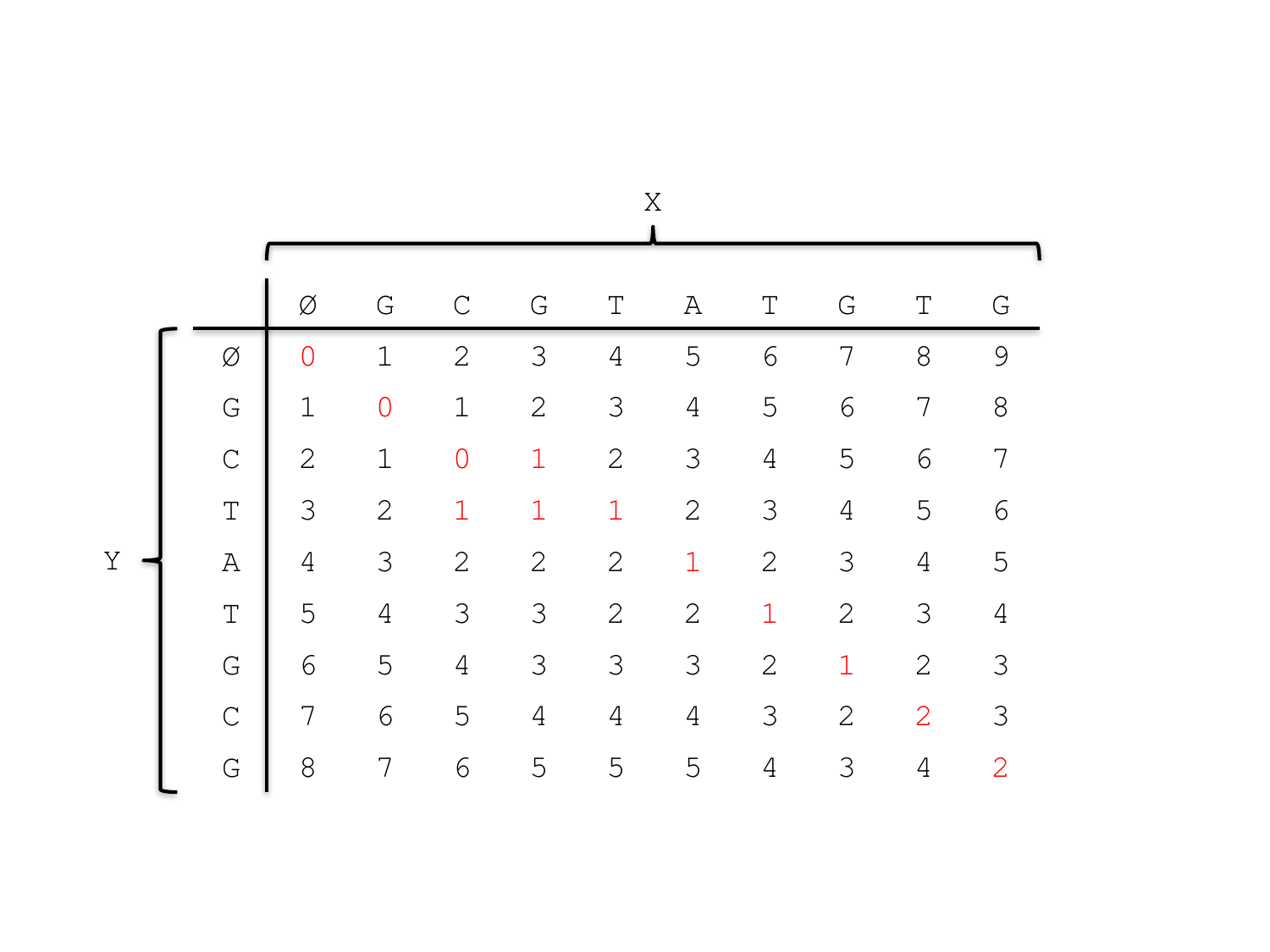

X
|  | Ø | G | C | G | T | A | T | G | T | G |
| --- | --- | --- | --- | --- | --- | --- | --- | --- | --- | --- |
| Ø | 0 | 1 | 2 | 3 | 4 | 5 | 6 | 7 | 8 | 9 |
| G | 1 | 0 | 1 | 2 | 3 | 4 | 5 | 6 | 7 | 8 |
| C | 2 | 1 | 0 | 1 | 2 | 3 | 4 | 5 | 6 | 7 |
| T | 3 | 2 | 1 | 1 | 1 | 2 | 3 | 4 | 5 | 6 |
| A | 4 | 3 | 2 | 2 | 2 | 1 | 2 | 3 | 4 | 5 |
| T | 5 | 4 | 3 | 3 | 2 | 2 | 1 | 2 | 3 | 4 |
| G | 6 | 5 | 4 | 3 | 3 | 3 | 2 | 1 | 2 | 3 |
| C | 7 | 6 | 5 | 4 | 4 | 4 | 3 | 2 | 2 | 3 |
| G | 8 | 7 | 6 | 5 | 5 | 5 | 4 | 3 | 4 | 2 |

Y